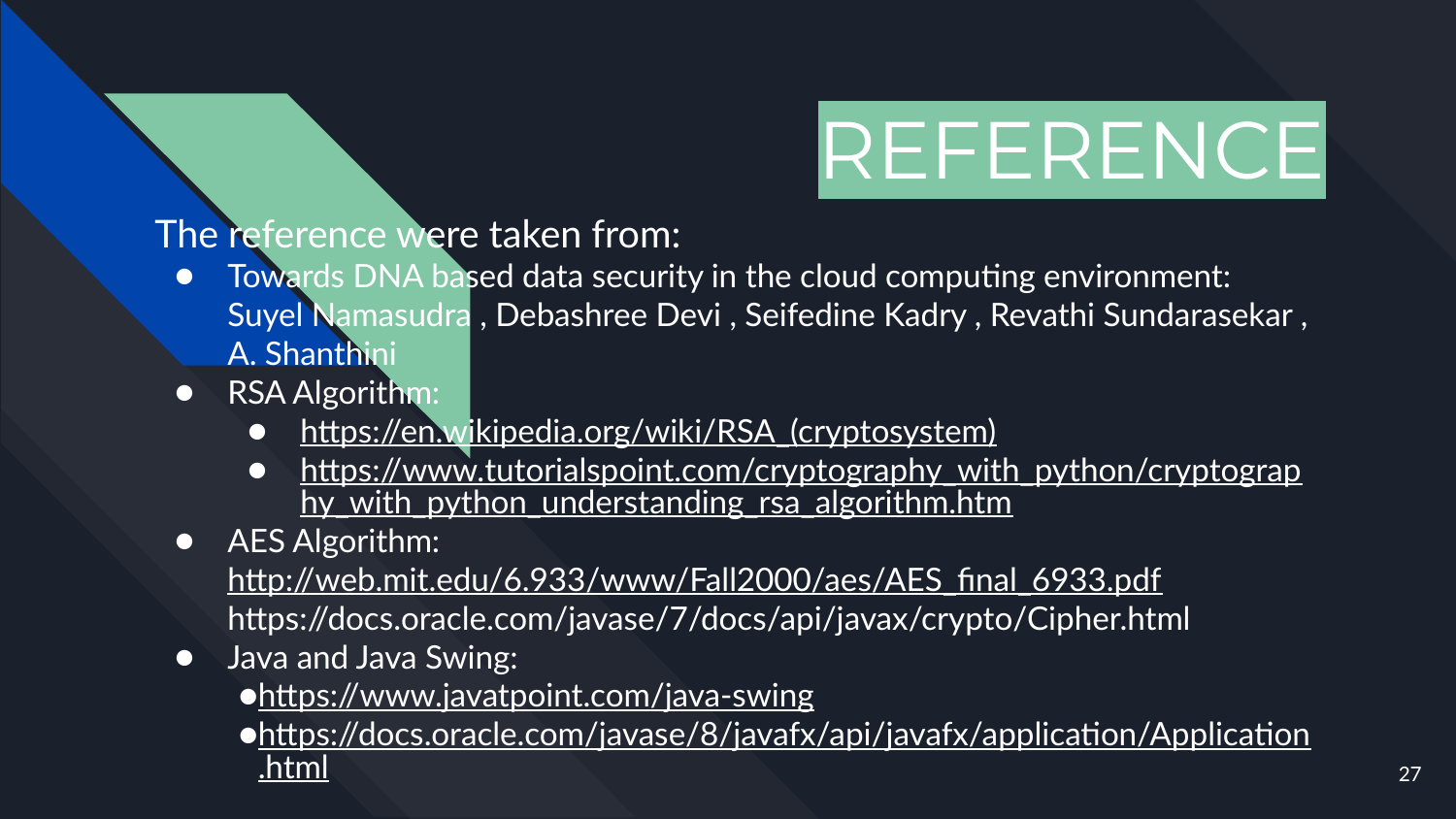

# REFERENCE
The reference were taken from:
Towards DNA based data security in the cloud computing environment:
Suyel Namasudra , Debashree Devi , Seifedine Kadry , Revathi Sundarasekar , A. Shanthini
RSA Algorithm:
https://en.wikipedia.org/wiki/RSA_(cryptosystem)
https://www.tutorialspoint.com/cryptography_with_python/cryptography_with_python_understanding_rsa_algorithm.htm
AES Algorithm:
http://web.mit.edu/6.933/www/Fall2000/aes/AES_final_6933.pdf
https://docs.oracle.com/javase/7/docs/api/javax/crypto/Cipher.html
Java and Java Swing:
https://www.javatpoint.com/java-swing
https://docs.oracle.com/javase/8/javafx/api/javafx/application/Application.html

27